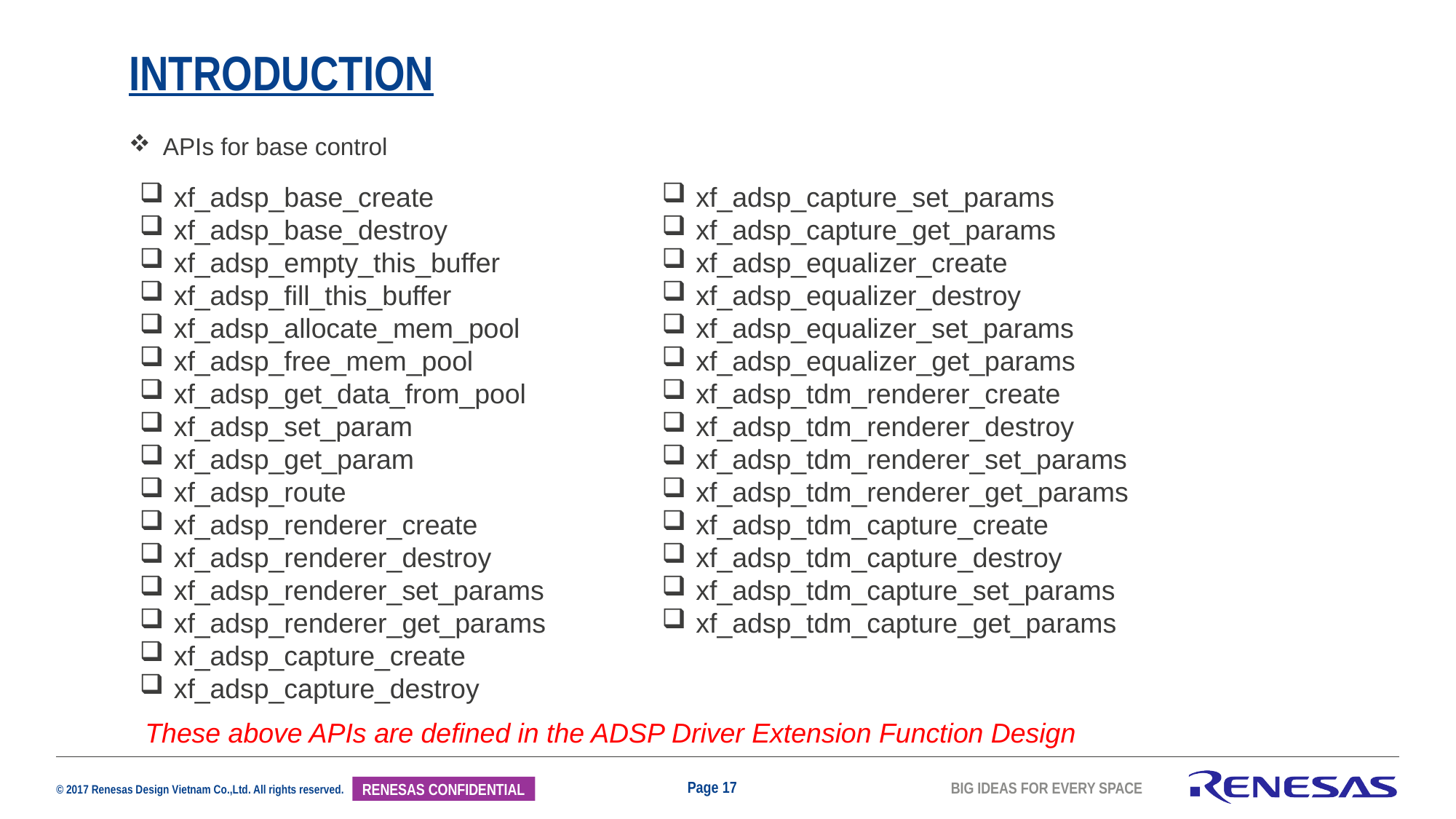

# INTRODUCTION
APIs for base control
xf_adsp_base_create
xf_adsp_base_destroy
xf_adsp_empty_this_buffer
xf_adsp_fill_this_buffer
xf_adsp_allocate_mem_pool
xf_adsp_free_mem_pool
xf_adsp_get_data_from_pool
xf_adsp_set_param
xf_adsp_get_param
xf_adsp_route
xf_adsp_renderer_create
xf_adsp_renderer_destroy
xf_adsp_renderer_set_params
xf_adsp_renderer_get_params
xf_adsp_capture_create
xf_adsp_capture_destroy
xf_adsp_capture_set_params
xf_adsp_capture_get_params
xf_adsp_equalizer_create
xf_adsp_equalizer_destroy
xf_adsp_equalizer_set_params
xf_adsp_equalizer_get_params
xf_adsp_tdm_renderer_create
xf_adsp_tdm_renderer_destroy
xf_adsp_tdm_renderer_set_params
xf_adsp_tdm_renderer_get_params
xf_adsp_tdm_capture_create
xf_adsp_tdm_capture_destroy
xf_adsp_tdm_capture_set_params
xf_adsp_tdm_capture_get_params

These above APIs are defined in the ADSP Driver Extension Function Design
Page 17